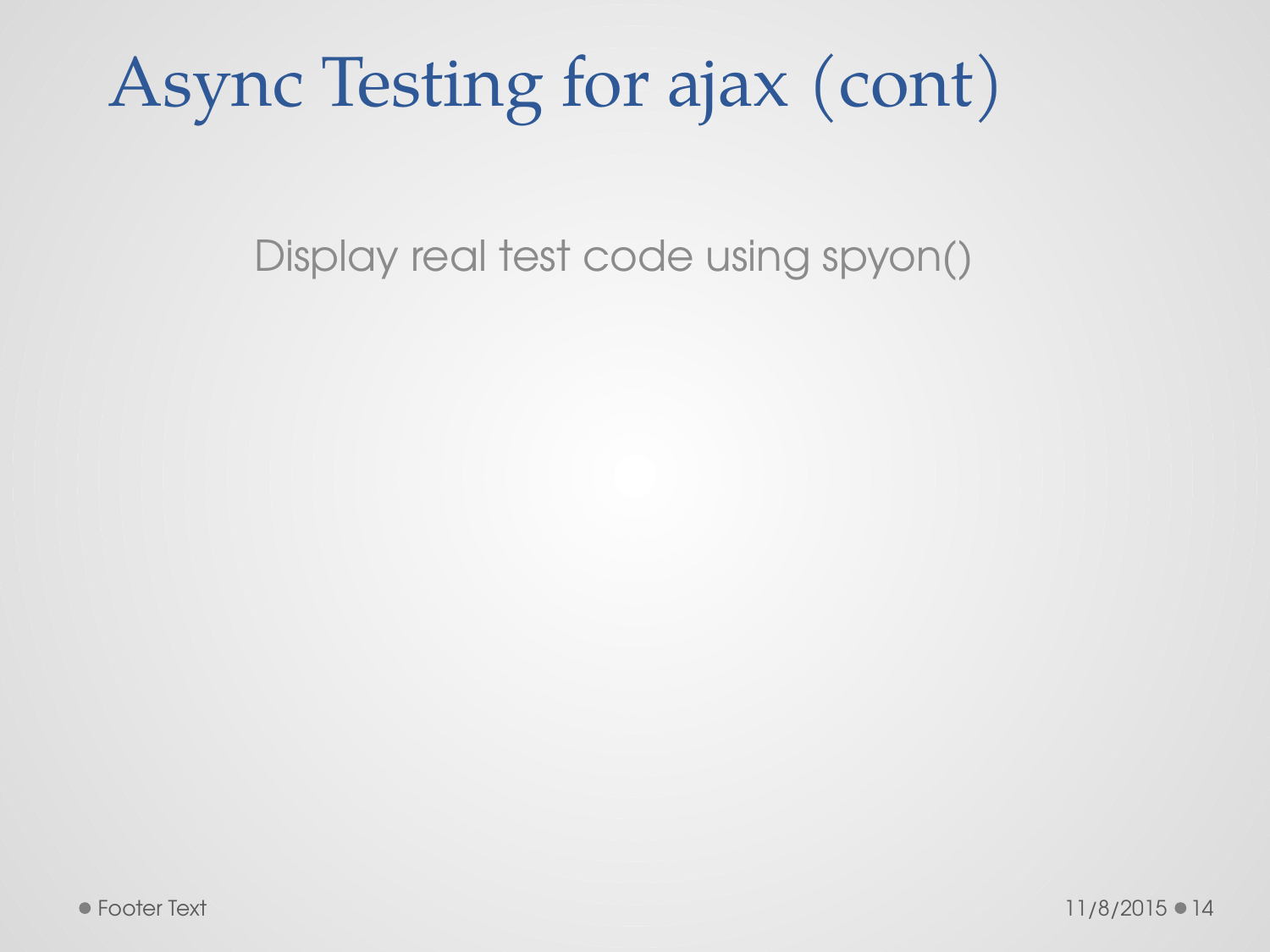

# Async Testing for ajax (cont)
Display real test code using spyon()
Footer Text
11/8/2015
14